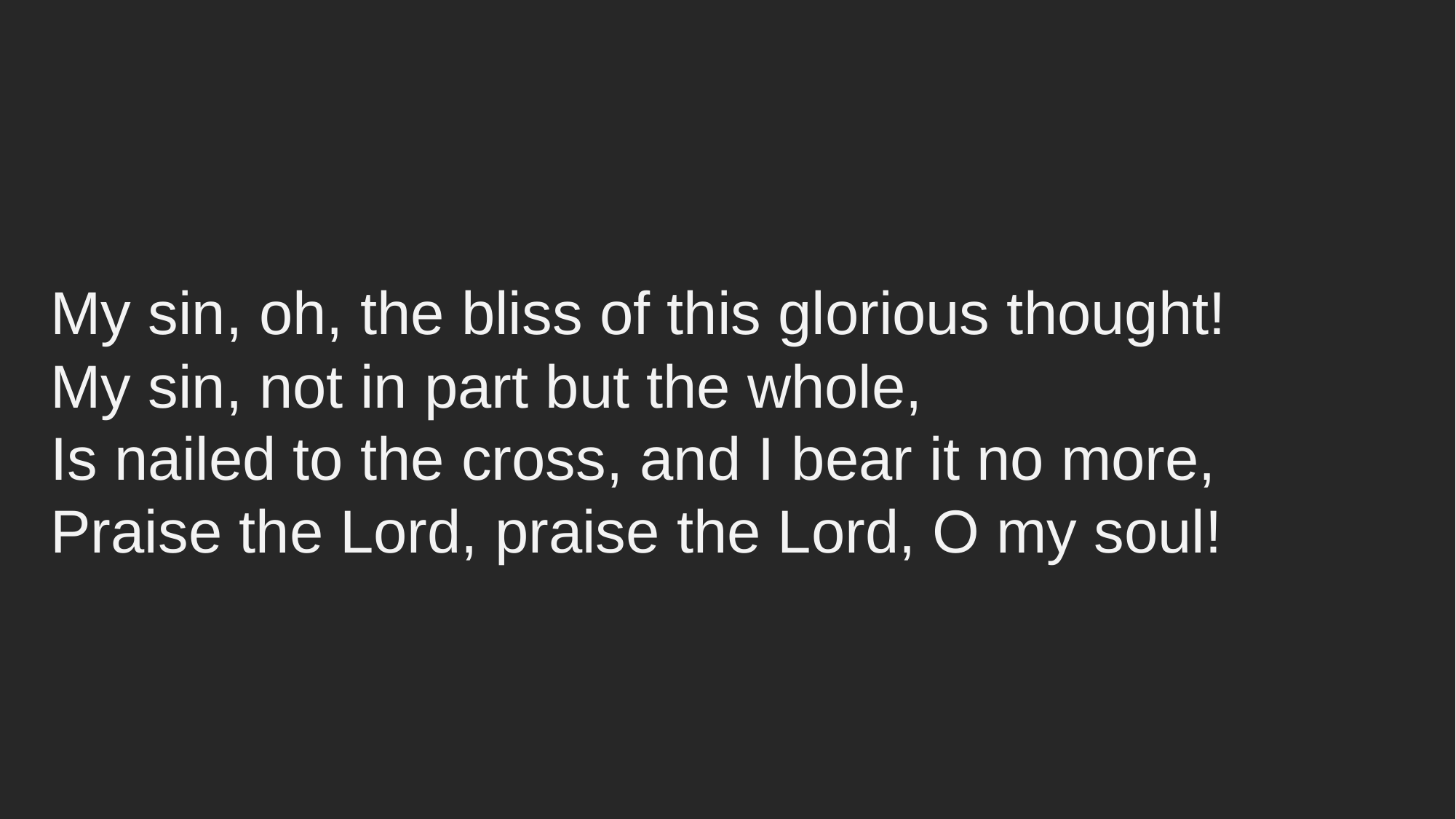

My sin, oh, the bliss of this glorious thought!
My sin, not in part but the whole,
Is nailed to the cross, and I bear it no more,
Praise the Lord, praise the Lord, O my soul!